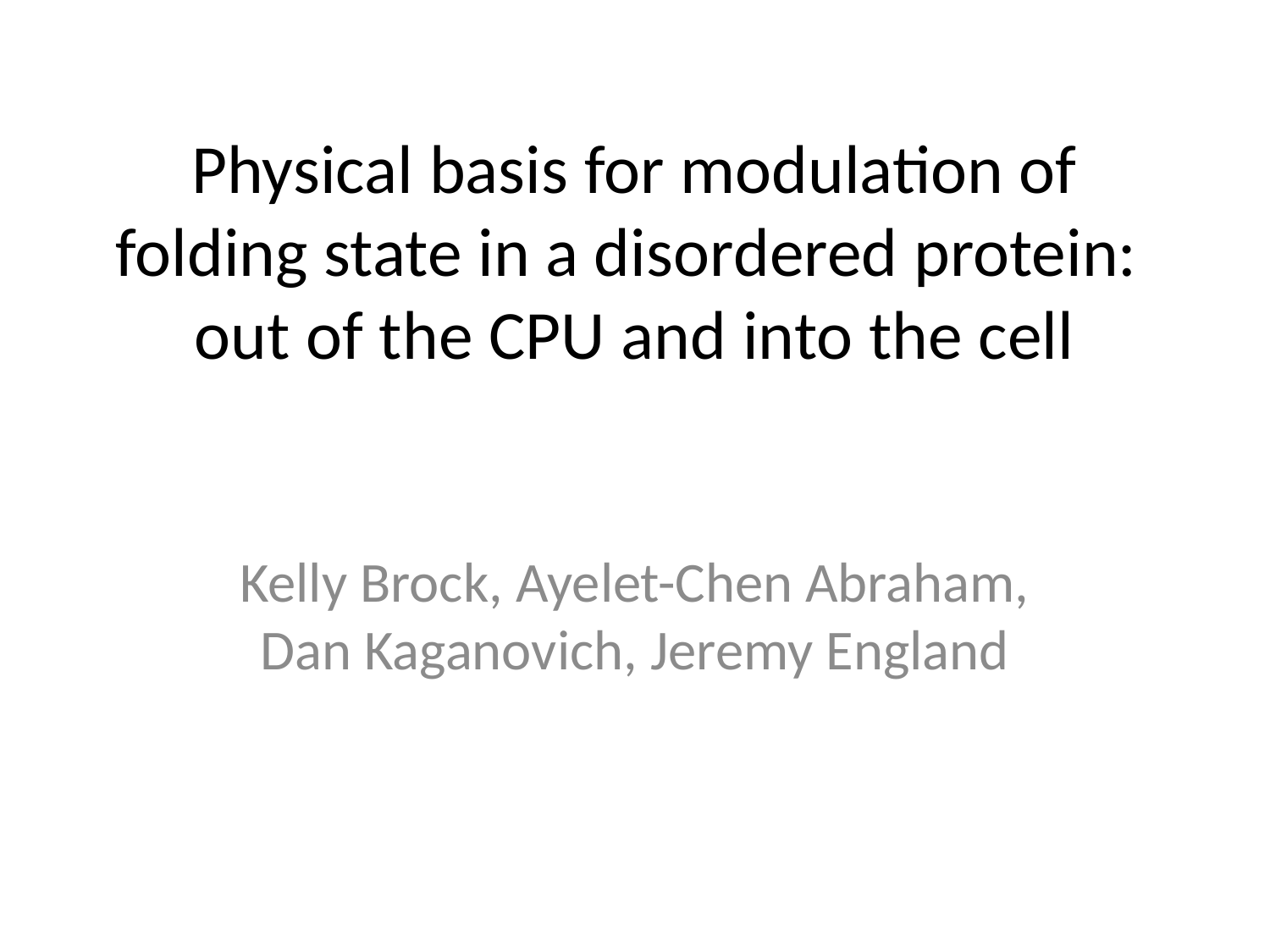

# Physical basis for modulation of folding state in a disordered protein:  out of the CPU and into the cell
Kelly Brock, Ayelet-Chen Abraham, Dan Kaganovich, Jeremy England